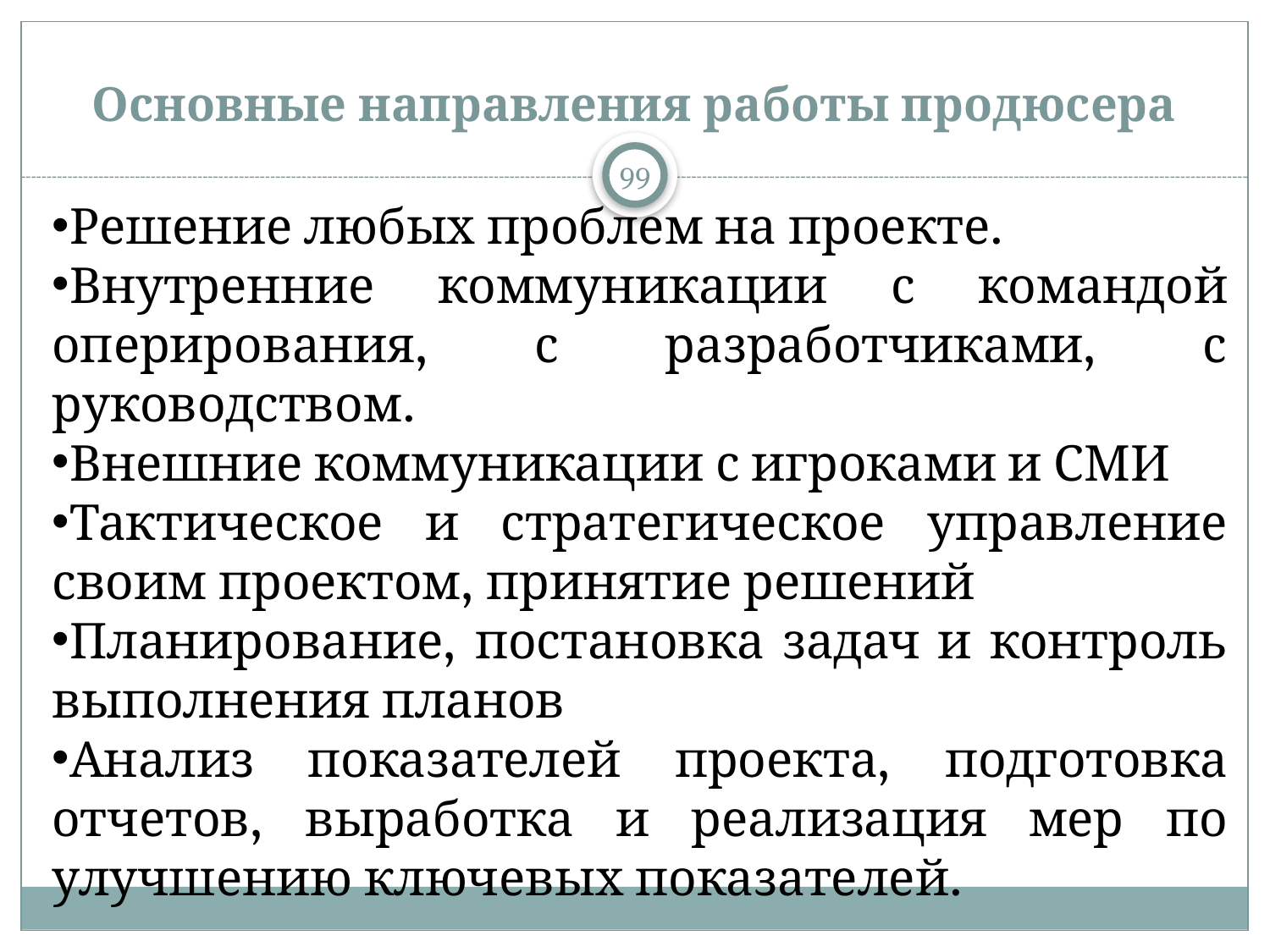

# Основные направления работы продюсера
99
Решение любых проблем на проекте.
Внутренние коммуникации с командой оперирования, с разработчиками, с руководством.
Внешние коммуникации с игроками и СМИ
Тактическое и стратегическое управление своим проектом, принятие решений
Планирование, постановка задач и контроль выполнения планов
Анализ показателей проекта, подготовка отчетов, выработка и реализация мер по улучшению ключевых показателей.